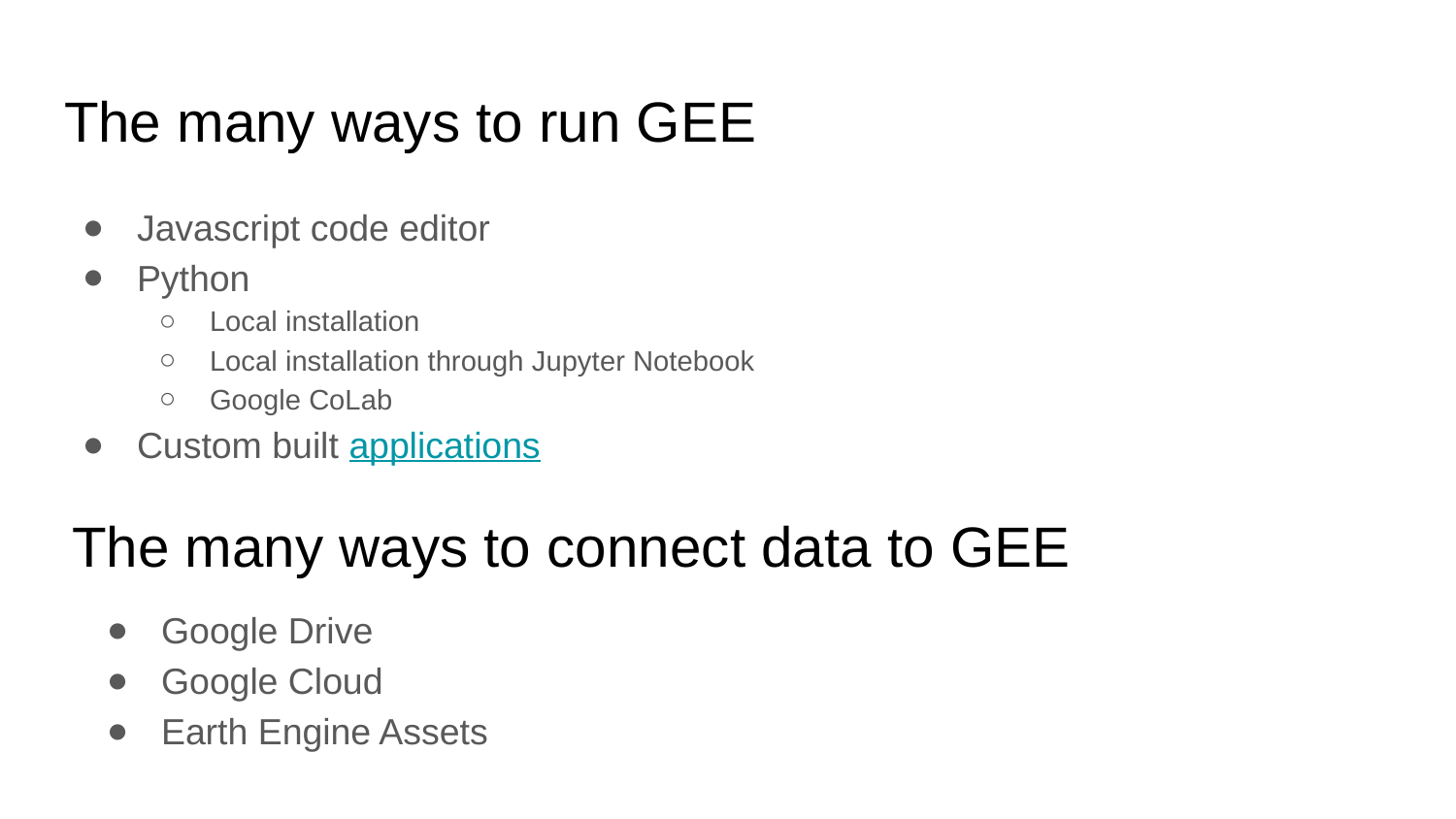

# The many ways to run GEE
Javascript code editor
Python
Local installation
Local installation through Jupyter Notebook
Google CoLab
Custom built applications

The many ways to connect data to GEE
Google Drive
Google Cloud
Earth Engine Assets